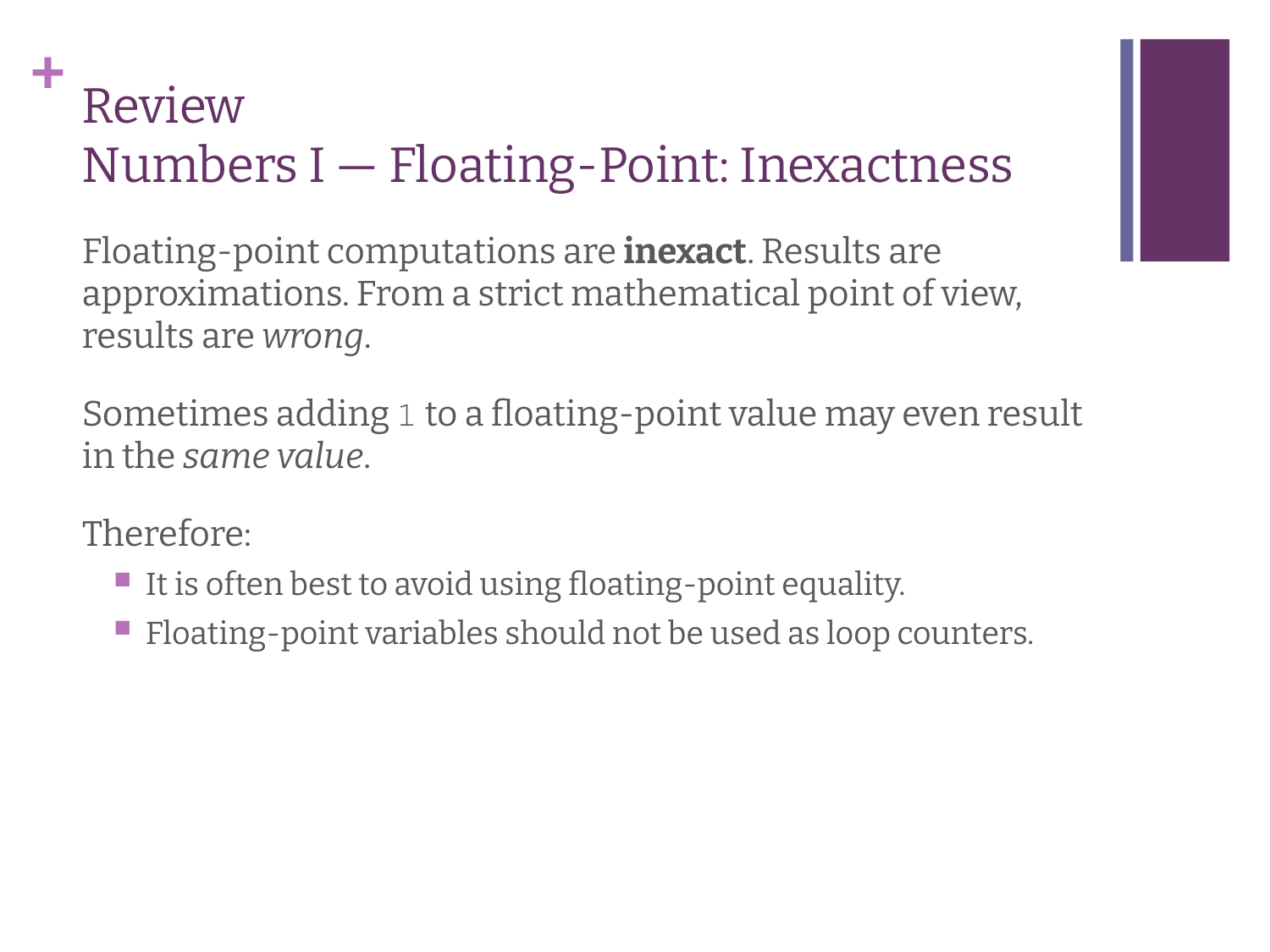

# Review Numbers I — Floating-Point: Inexactness
Floating-point computations are inexact. Results are approximations. From a strict mathematical point of view, results are wrong.
Sometimes adding 1 to a floating-point value may even result in the same value.
Therefore:
It is often best to avoid using floating-point equality.
Floating-point variables should not be used as loop counters.